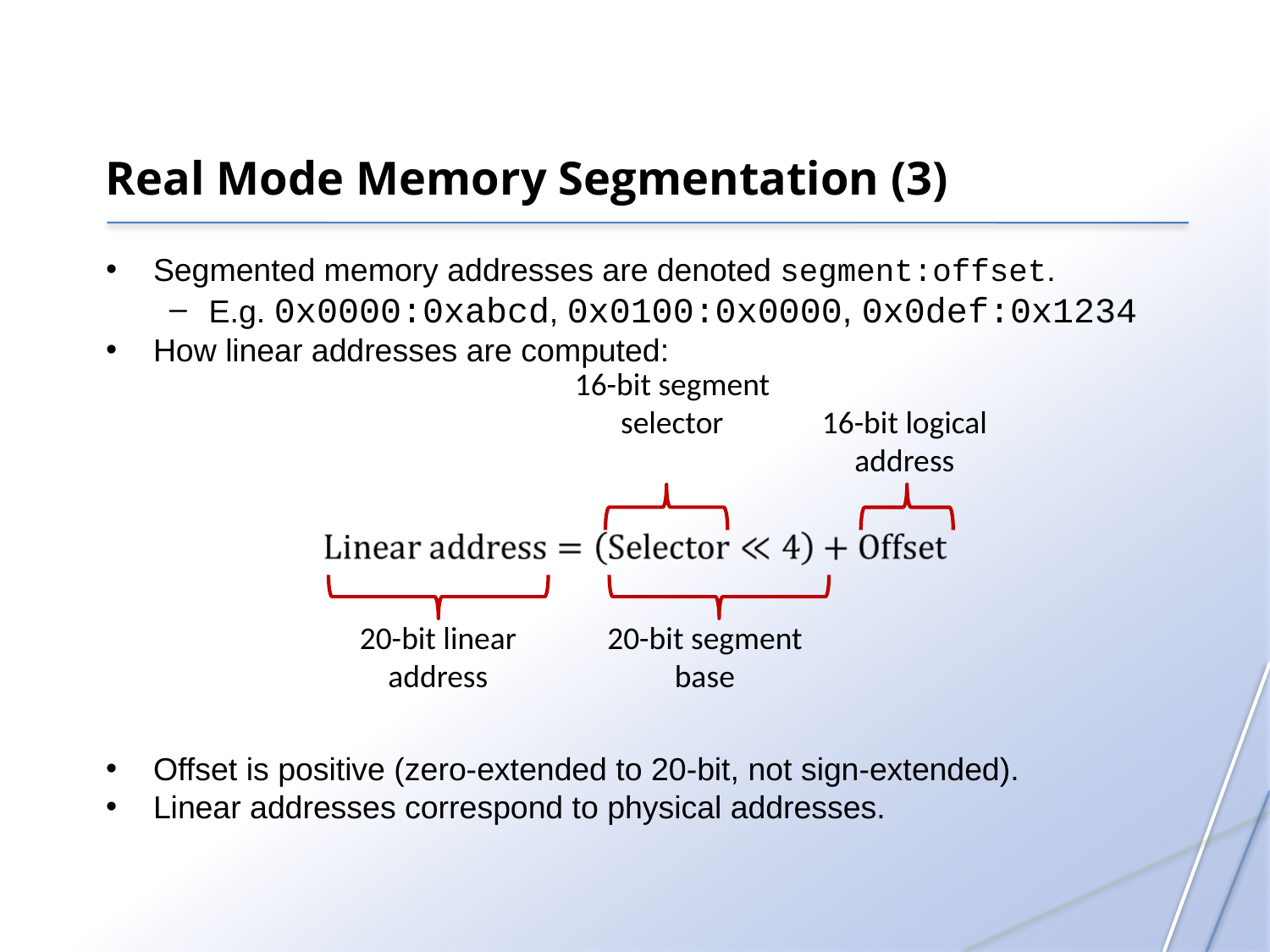

Real Mode Memory Segmentation (3)
Segmented memory addresses are denoted segment:offset.
E.g. 0x0000:0xabcd, 0x0100:0x0000, 0x0def:0x1234
How linear addresses are computed:

Offset is positive (zero-extended to 20-bit, not sign-extended).
Linear addresses correspond to physical addresses.
16-bit segment selector
16-bit logical address

20-bit linear address
20-bit segment base